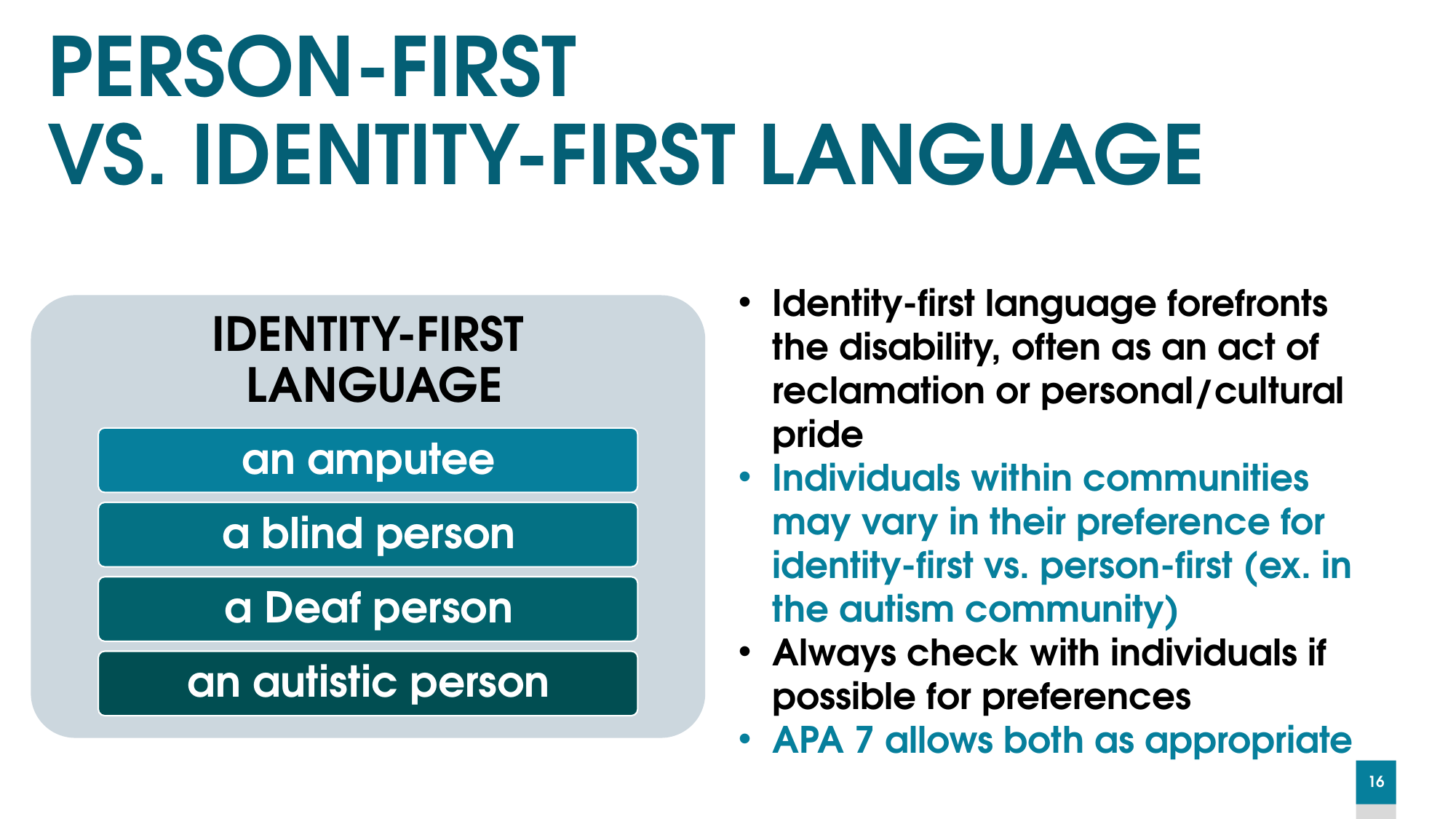

PERSON-FIRST
VS. IDENTITY-FIRST LANGUAGE
Identity-first language forefronts the disability, often as an act of reclamation or personal/cultural pride
Individuals within communities may vary in their preference for identity-first vs. person-first (ex. in the autism community)
Always check with individuals if possible for preferences
APA 7 allows both as appropriate
IDENTITY-FIRST
 LANGUAGE
an amputee
a blind person
a Deaf person
an autistic person